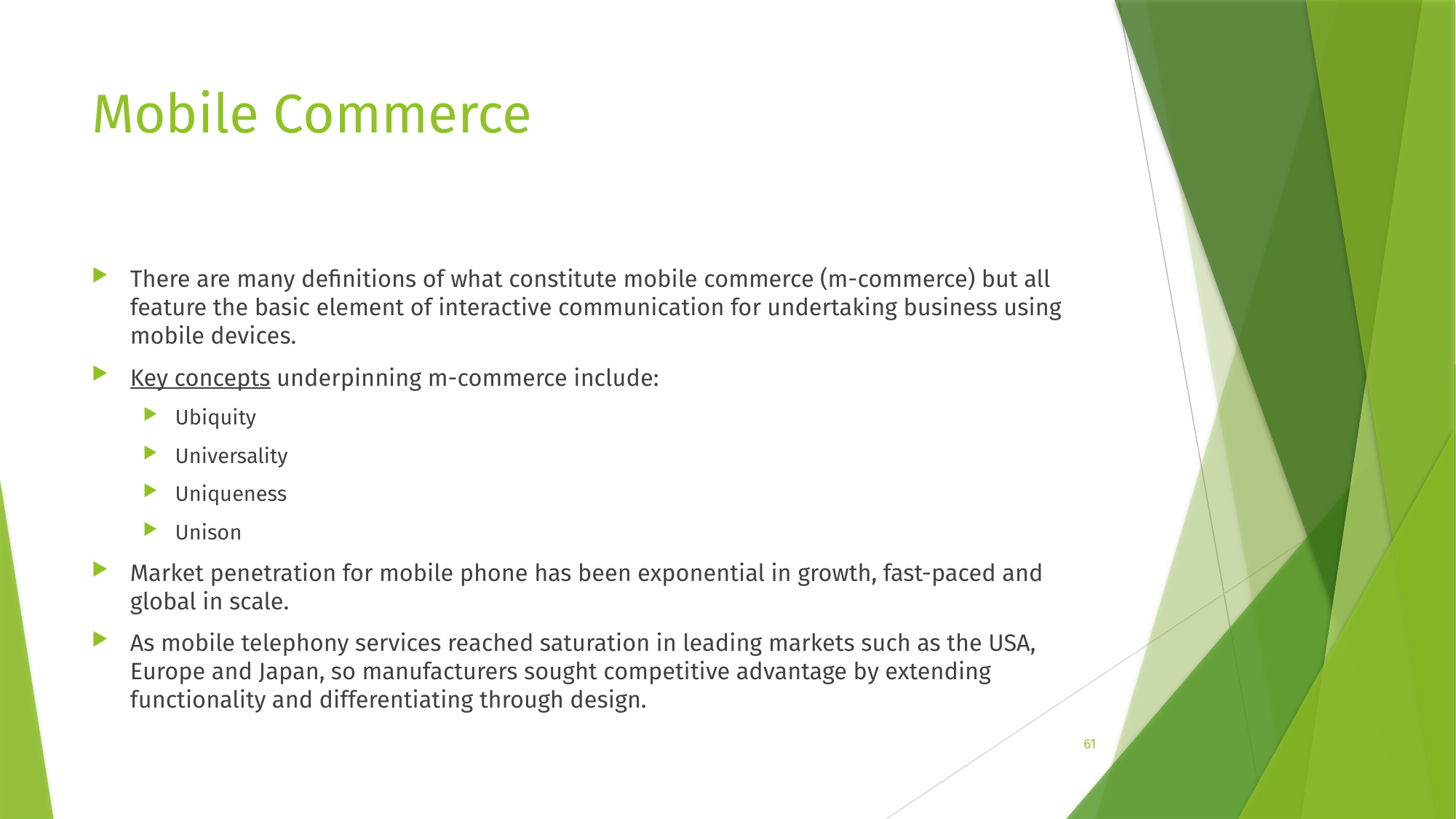

# Mobile Commerce
There are many definitions of what constitute mobile commerce (m-commerce) but all feature the basic element of interactive communication for undertaking business using mobile devices.
Key concepts underpinning m-commerce include:
Ubiquity
Universality
Uniqueness
Unison
Market penetration for mobile phone has been exponential in growth, fast-paced and global in scale.
As mobile telephony services reached saturation in leading markets such as the USA, Europe and Japan, so manufacturers sought competitive advantage by extending functionality and differentiating through design.
61